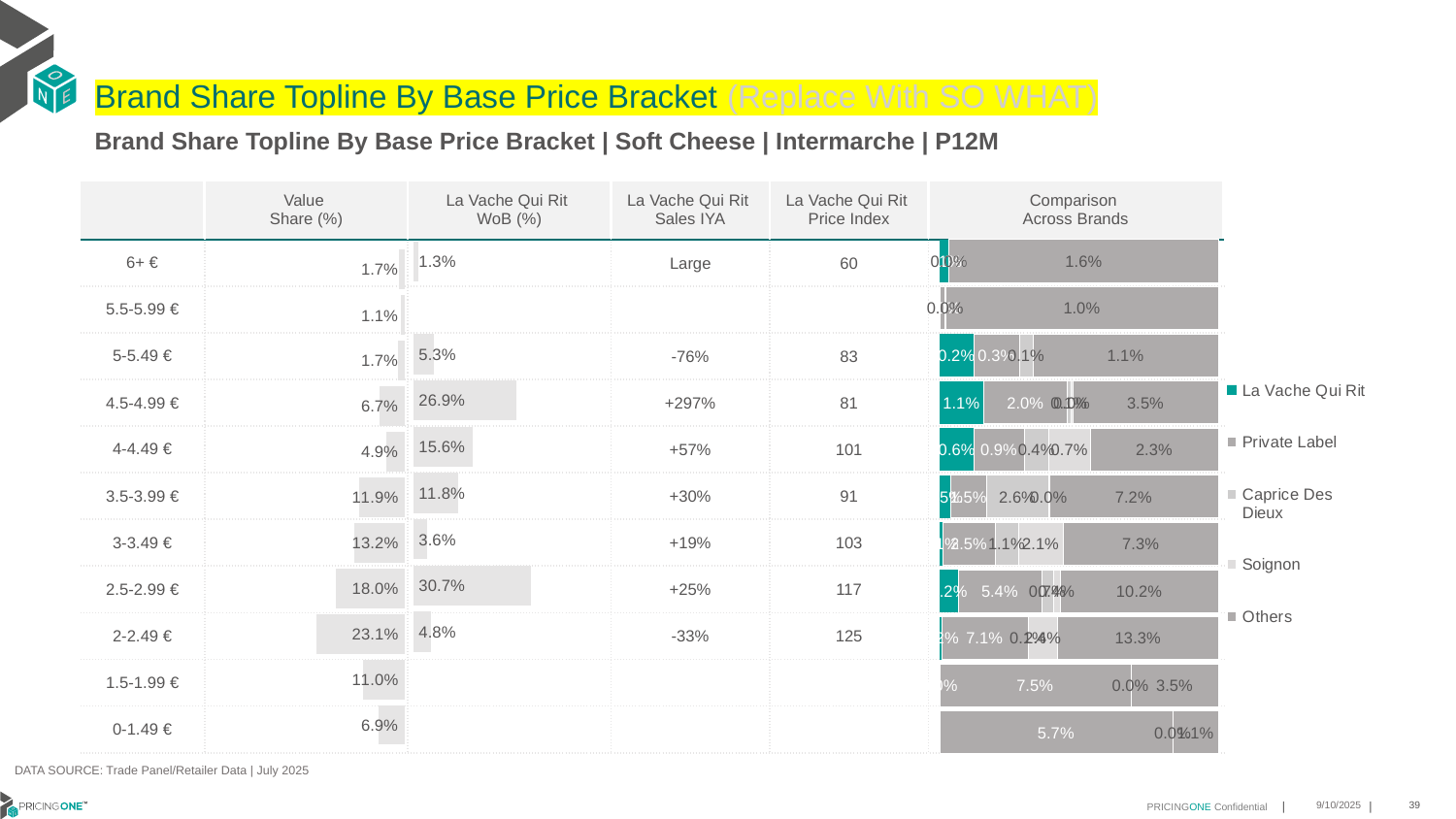

# Brand Share Topline By Base Price Bracket (Replace With SO WHAT)
Brand Share Topline By Base Price Bracket | Soft Cheese | Intermarche | P12M
|  | Value Share (%) | La Vache Qui Rit WoB (%) | La Vache Qui Rit Sales IYA | La Vache Qui Rit Price Index | Comparison Across Brands |
| --- | --- | --- | --- | --- | --- |
| 6+ € |  |  | Large | 60 |  |
| 5.5-5.99 € |  |  |  |  |  |
| 5-5.49 € |  |  | -76% | 83 |  |
| 4.5-4.99 € |  |  | +297% | 81 |  |
| 4-4.49 € |  |  | +57% | 101 |  |
| 3.5-3.99 € |  |  | +30% | 91 |  |
| 3-3.49 € |  |  | +19% | 103 |  |
| 2.5-2.99 € |  |  | +25% | 117 |  |
| 2-2.49 € |  |  | -33% | 125 |  |
| 1.5-1.99 € |  |  |  |  |  |
| 0-1.49 € |  |  |  |  |  |

### Chart

| Category | La Vache Qui Rit | Private Label | Caprice Des Dieux | Soignon | Others |
|---|---|---|---|---|---|
| 6+ € | 0.0005223406996788968 | 4.414910806952449e-05 | 7.928478764848443e-07 | None | 0.015954606482414303 |
| 5.5-5.99 € | None | 0.00021327781747590665 | 1.3620987421890945e-05 | None | 0.01038473539581036 |
| 5-5.49 € | 0.0020940103477810343 | 0.0028495578613399373 | 0.0008061993651767898 | None | 0.01144144513203114 |
| 4.5-4.99 € | 0.010536030244100283 | 0.019948897581279674 | 0.0009259767716749575 | 0.00035985382993955874 | 0.0348080543197189 |
| 4-4.49 € | 0.006114333285257657 | 0.008841187505502664 | 0.004367698106868963 | 0.007263587146640242 | 0.022686476112275027 |
| 3.5-3.99 € | 0.004637012534457217 | 0.015400350178303924 | 0.026284456288494407 | 0.0002509693882356401 | 0.07196806230710487 |
| 3-3.49 € | 0.0013917748991098035 | 0.025090493457164603 | 0.010780449943847505 | 0.021362992191333415 | 0.0734869102041377 |
| 2.5-2.99 € | 0.0120573575294486 | 0.053895054972498725 | 0.007271273945898881 | 0.004467673442171328 | 0.10208133399687513 |
| 2-2.49 € | 0.0018668924664963134 | 0.0712191792363323 | 0.0006841286114218601 | 0.02387589919403136 | 0.13323200018808576 |
| 1.5-1.99 € | 1.7560884983545893e-07 | 0.0753031003966731 | 2.7958319854991877e-06 | None | 0.034574760570764716 |
| 0-1.49 € | None | 0.057419573272337925 | 1.58221835000265e-07 | None | 0.011218340173770382 |

### Chart

| Category | Value Share |
|---|---|
|  | 0.01652188913803921 |

### Chart

| Category | Brand WoB % |
|---|---|
|  | 0.0133 |
DATA SOURCE: Trade Panel/Retailer Data | July 2025

9/10/2025
39